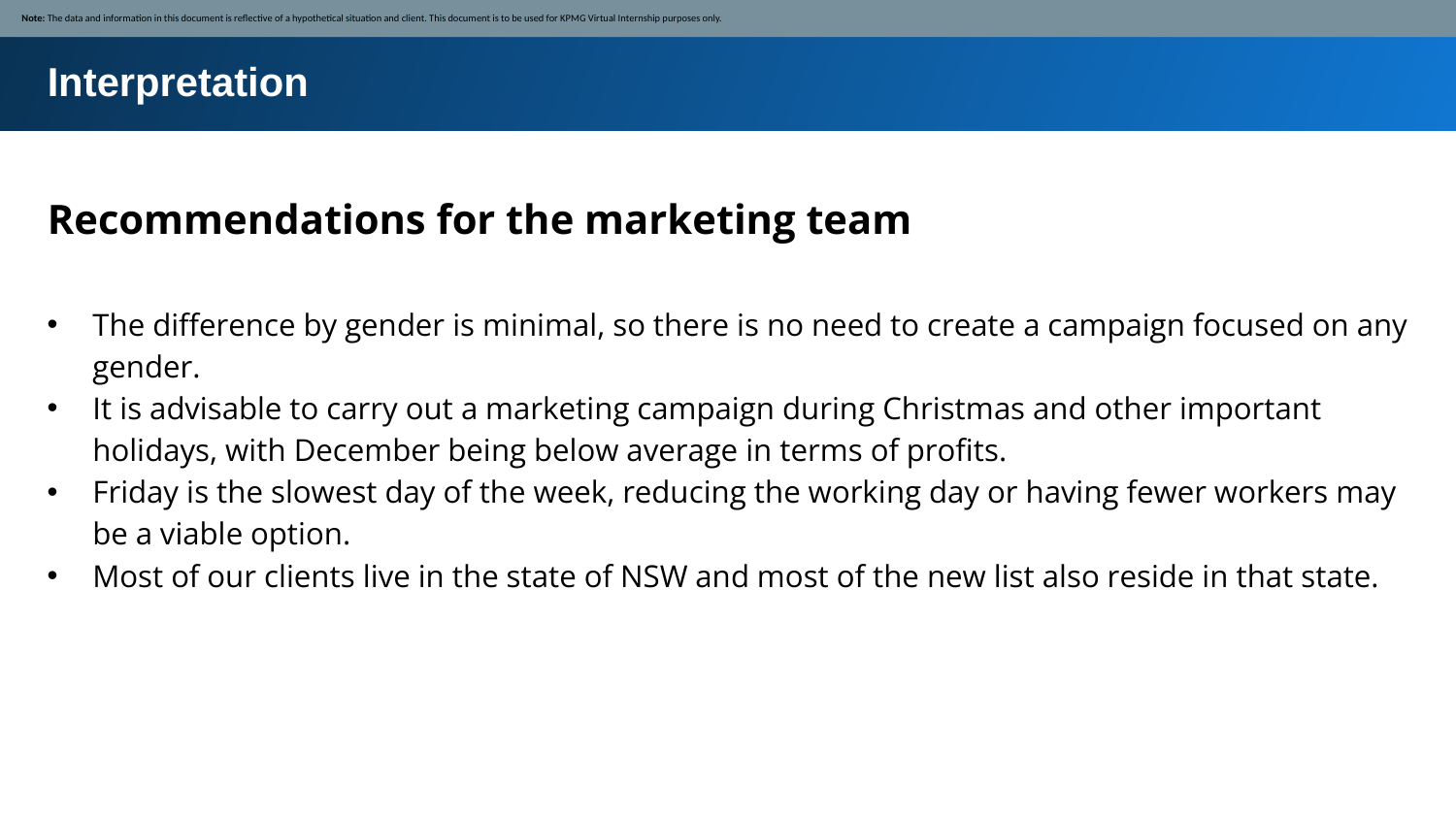

Note: The data and information in this document is reflective of a hypothetical situation and client. This document is to be used for KPMG Virtual Internship purposes only.
Interpretation
Recommendations for the marketing team
The difference by gender is minimal, so there is no need to create a campaign focused on any gender.
It is advisable to carry out a marketing campaign during Christmas and other important holidays, with December being below average in terms of profits.
Friday is the slowest day of the week, reducing the working day or having fewer workers may be a viable option.
Most of our clients live in the state of NSW and most of the new list also reside in that state.